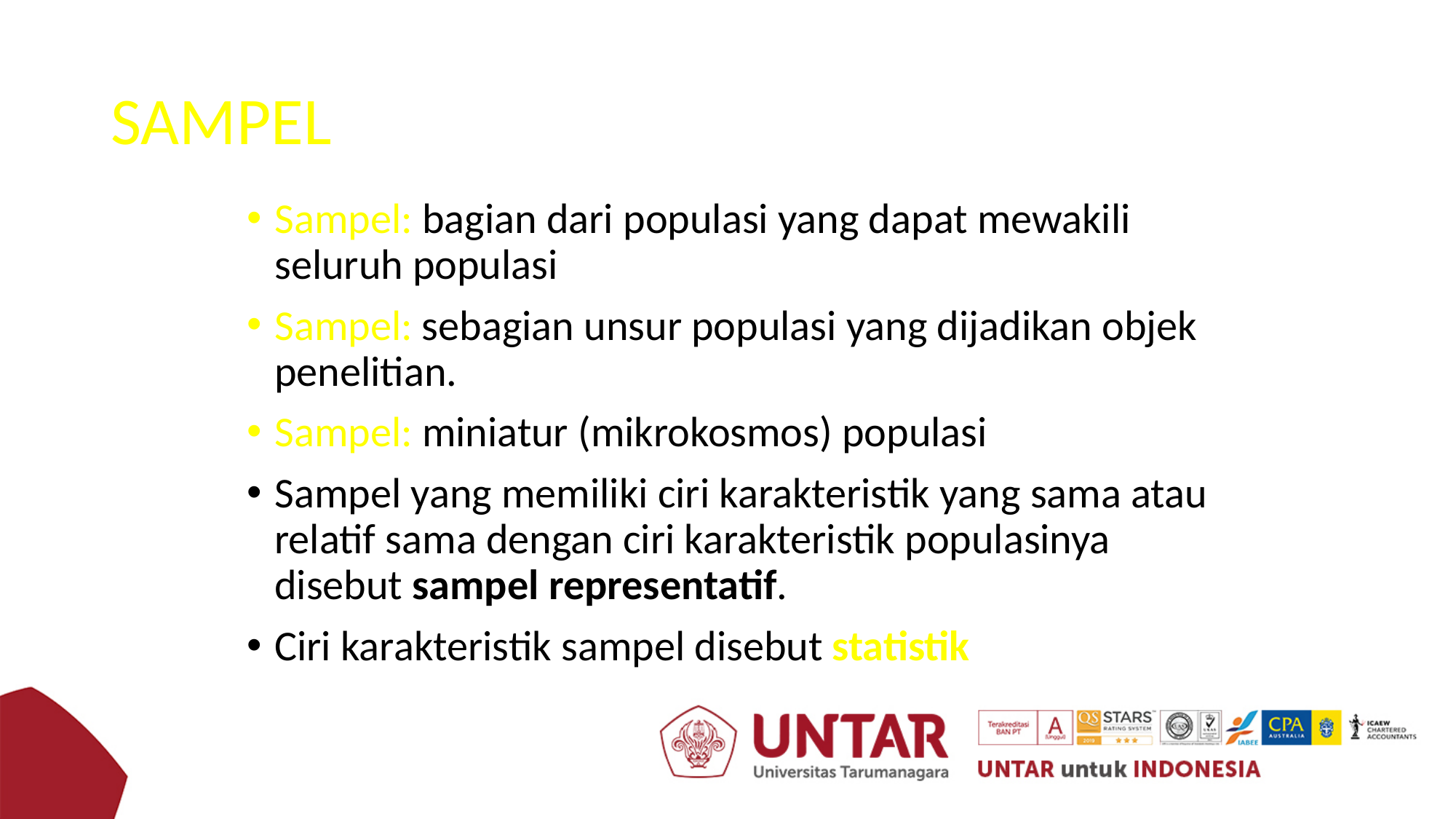

# SAMPEL
Sampel: bagian dari populasi yang dapat mewakili seluruh populasi
Sampel: sebagian unsur populasi yang dijadikan objek penelitian.
Sampel: miniatur (mikrokosmos) populasi
Sampel yang memiliki ciri karakteristik yang sama atau relatif sama dengan ciri karakteristik populasinya disebut sampel representatif.
Ciri karakteristik sampel disebut statistik